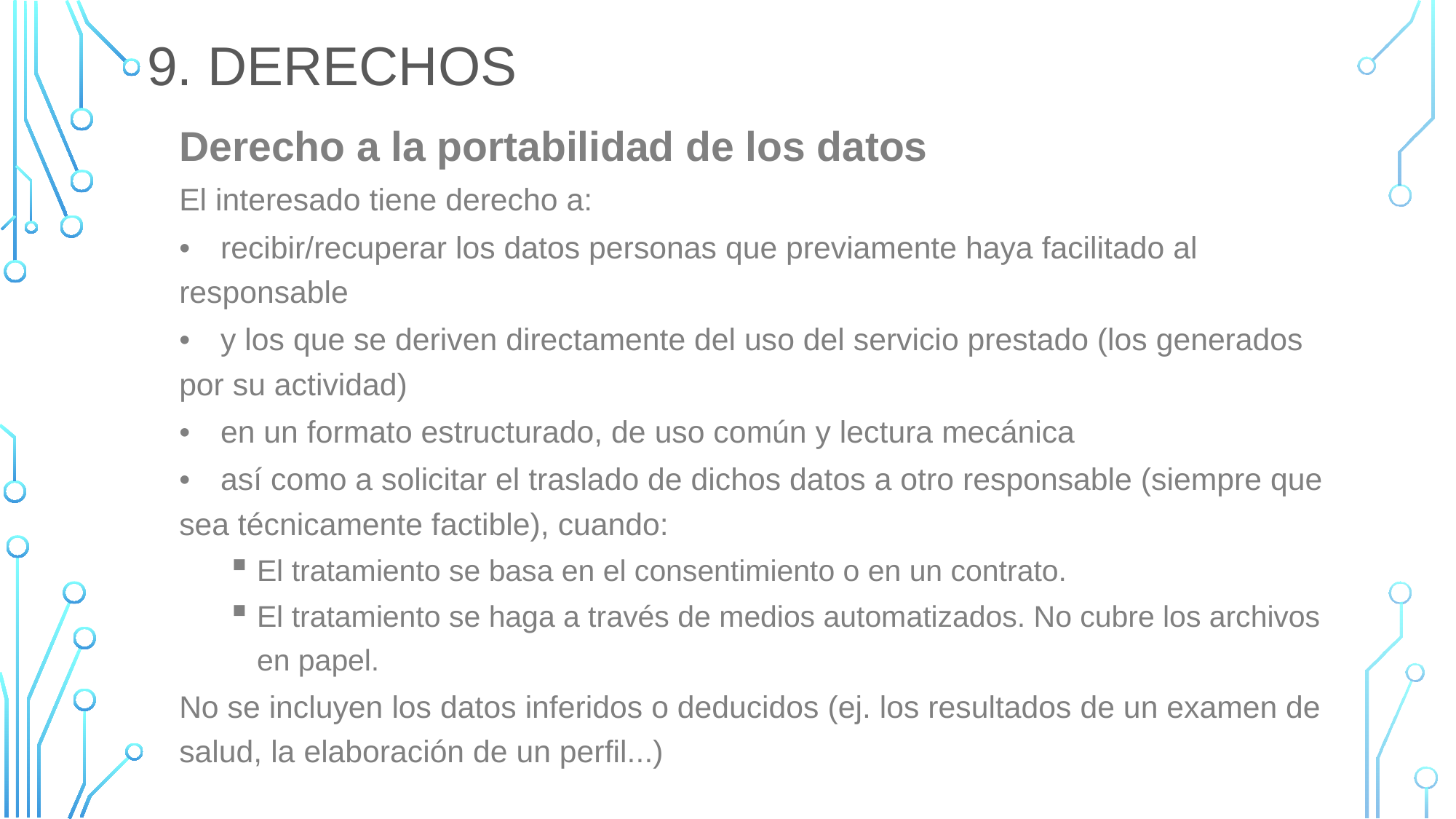

# 9. derechos
Derecho a la portabilidad de los datos
El interesado tiene derecho a:
•	recibir/recuperar los datos personas que previamente haya facilitado al responsable
•	y los que se deriven directamente del uso del servicio prestado (los generados por su actividad)
•	en un formato estructurado, de uso común y lectura mecánica
•	así como a solicitar el traslado de dichos datos a otro responsable (siempre que sea técnicamente factible), cuando:
El tratamiento se basa en el consentimiento o en un contrato.
El tratamiento se haga a través de medios automatizados. No cubre los archivos en papel.
No se incluyen los datos inferidos o deducidos (ej. los resultados de un examen de salud, la elaboración de un perfil...)